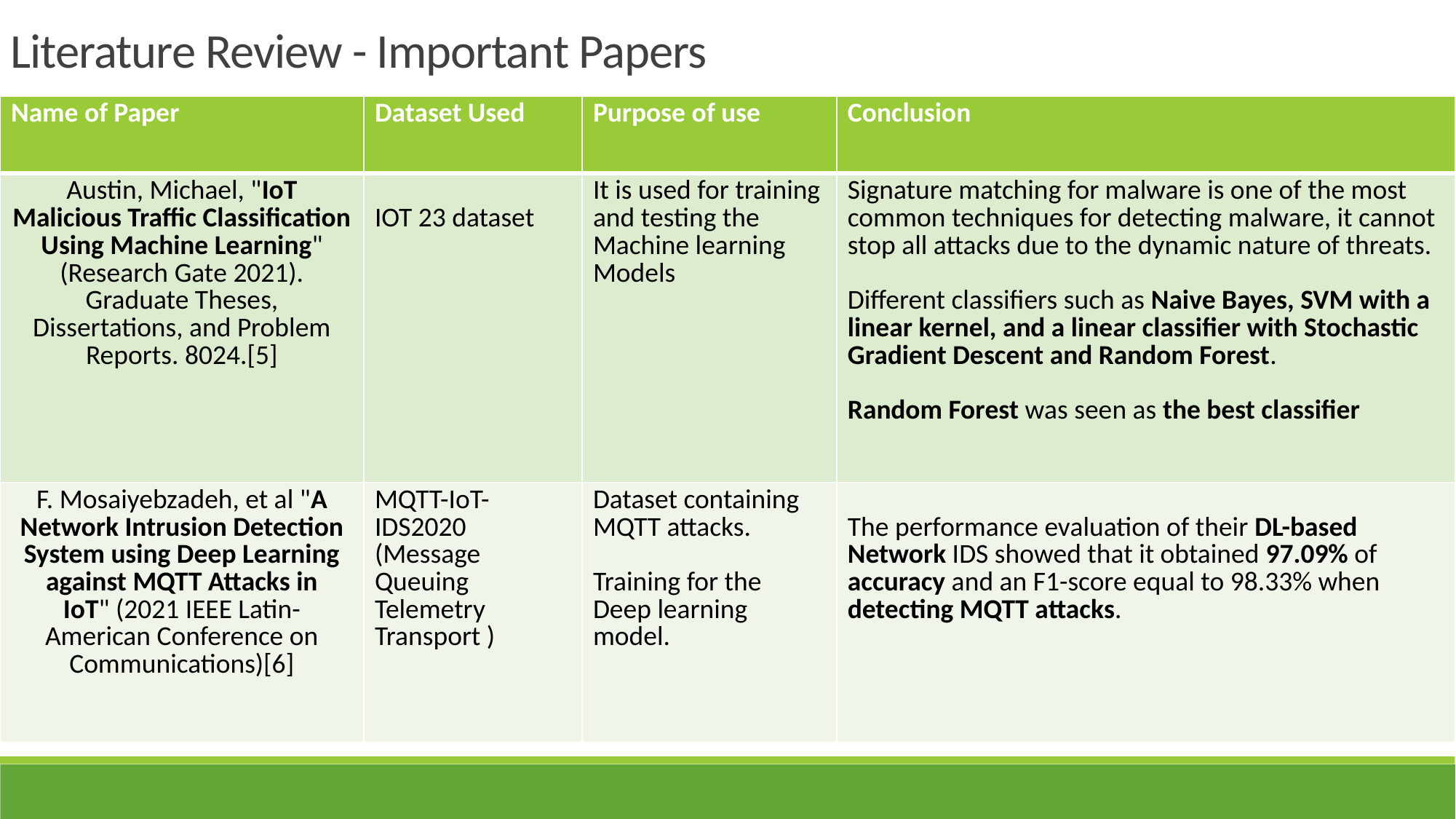

Literature Review - Important Papers
| Name of Paper | Dataset Used | Purpose of use | Conclusion |
| --- | --- | --- | --- |
| Austin, Michael, "IoT Malicious Traffic Classification Using Machine Learning" (Research Gate 2021). Graduate Theses, Dissertations, and Problem Reports. 8024.[5] | IOT 23 dataset | It is used for training and testing the Machine learning Models | Signature matching for malware is one of the most common techniques for detecting malware, it cannot stop all attacks due to the dynamic nature of threats. Different classifiers such as Naive Bayes, SVM with a linear kernel, and a linear classifier with Stochastic Gradient Descent and Random Forest. Random Forest was seen as the best classifier |
| F. Mosaiyebzadeh, et al "A Network Intrusion Detection System using Deep Learning against MQTT Attacks in IoT" (2021 IEEE Latin-American Conference on Communications)[6] | MQTT-IoT-IDS2020 (Message Queuing Telemetry Transport ) | Dataset containing MQTT attacks. Training for the Deep learning model. | The performance evaluation of their DL-based Network IDS showed that it obtained 97.09% of accuracy and an F1-score equal to 98.33% when detecting MQTT attacks. |